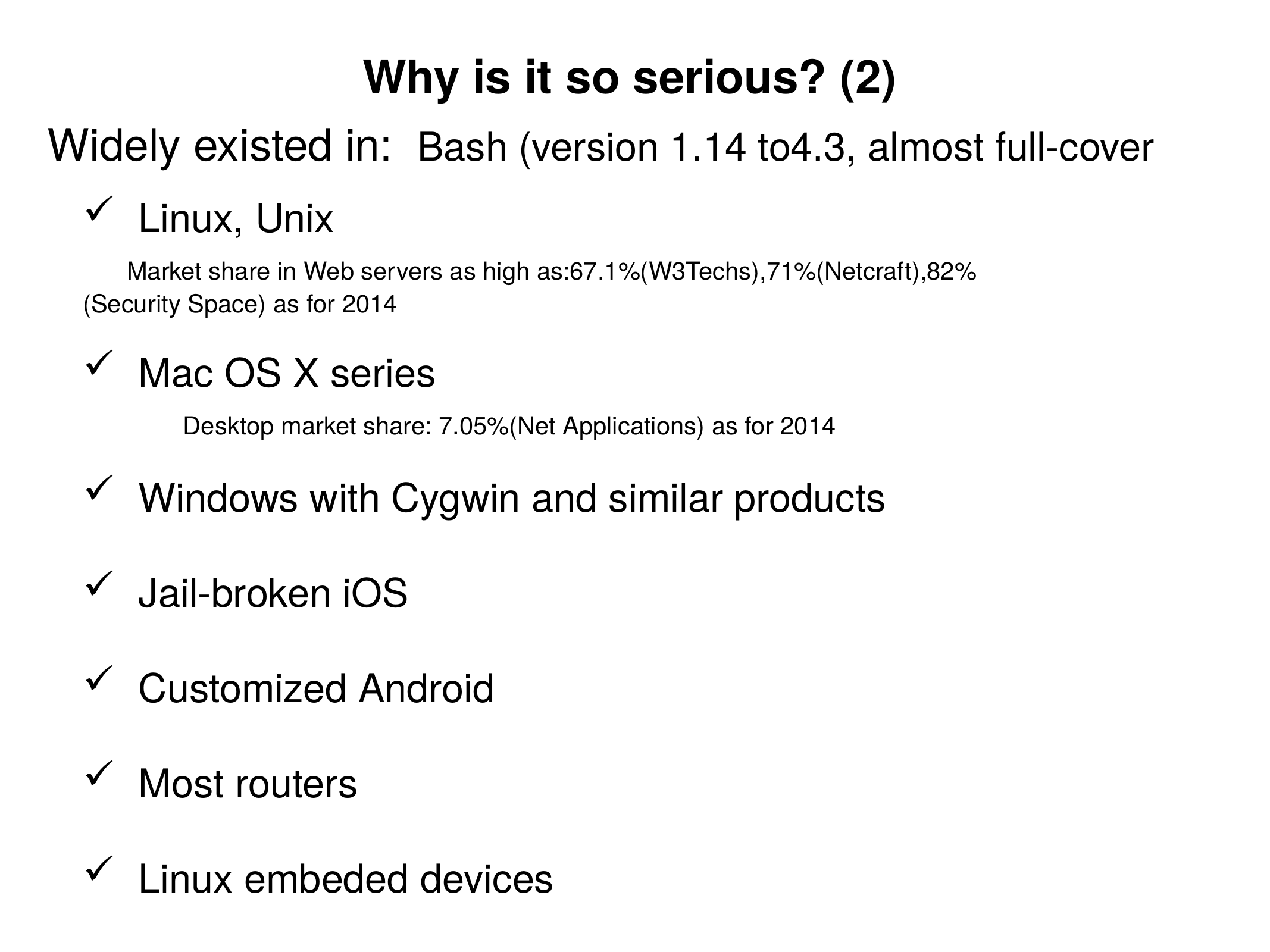

# Why is it so serious? (2)
Widely existed in:  Bash (version 1.14 to4.3, almost full-cover
Linux, Unix
    Market share in Web servers as high as:67.1%(W3Techs),71%(Netcraft),82%(Security Space) as for 2014

Mac OS X series
	 Desktop market share: 7.05%(Net Applications) as for 2014

Windows with Cygwin and similar products

Jail-broken iOS

Customized Android

Most routers

Linux embeded devices